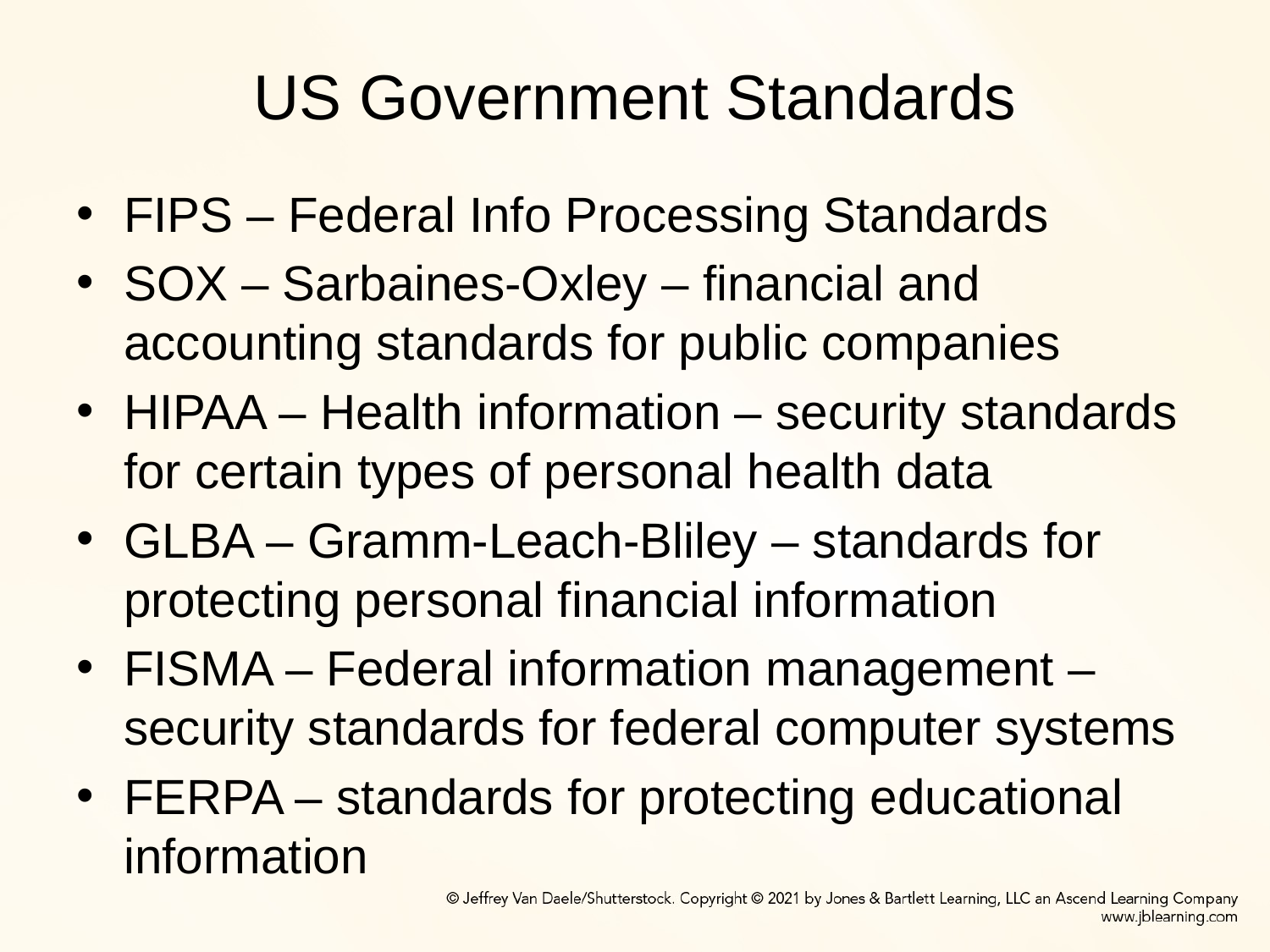

# US Government Standards
FIPS – Federal Info Processing Standards
SOX – Sarbaines-Oxley – financial and accounting standards for public companies
HIPAA – Health information – security standards for certain types of personal health data
GLBA – Gramm-Leach-Bliley – standards for protecting personal financial information
FISMA – Federal information management – security standards for federal computer systems
FERPA – standards for protecting educational information